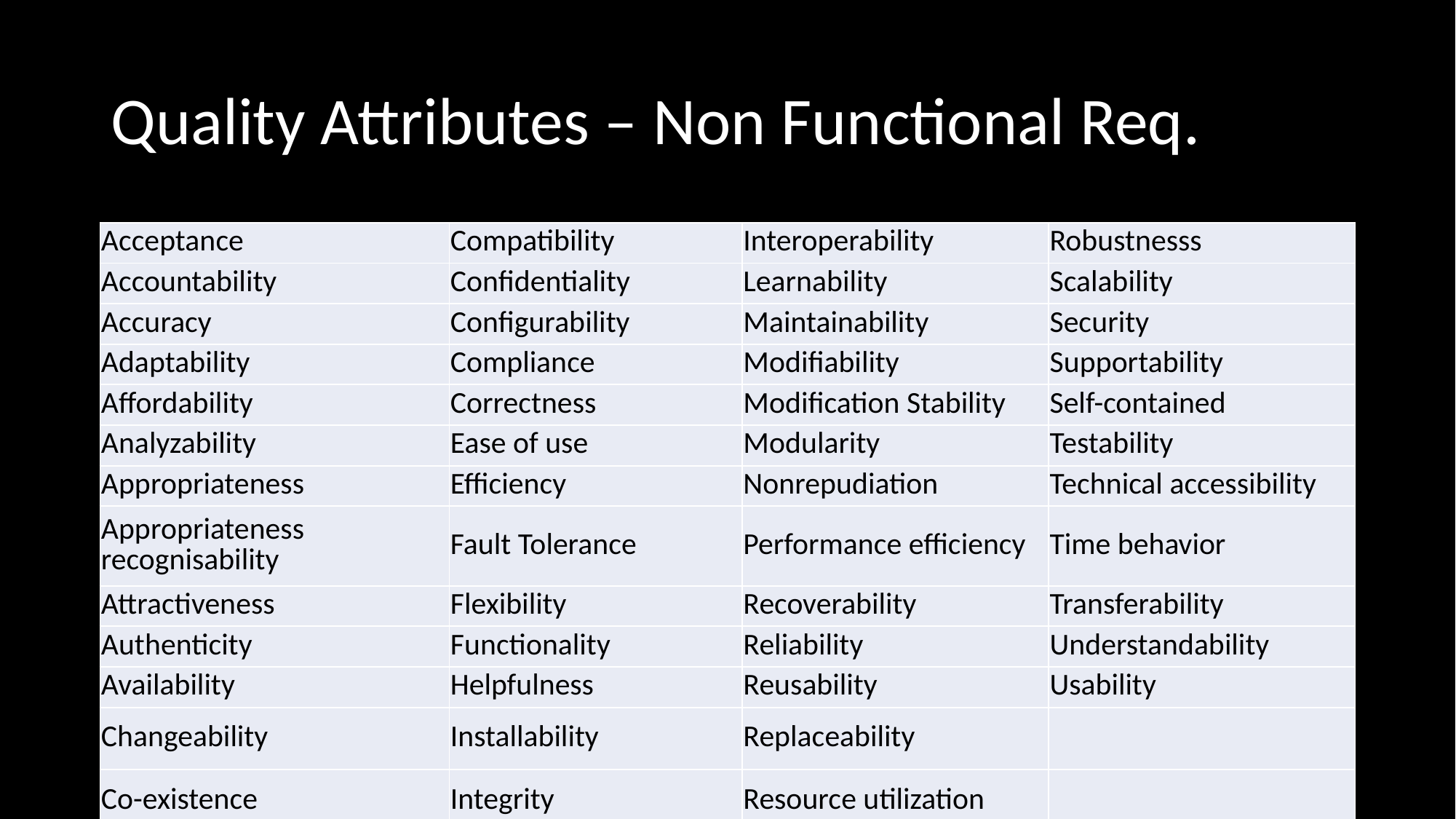

# Quality Attributes – Non Functional Req.
| Acceptance | Compatibility | Interoperability | Robustnesss |
| --- | --- | --- | --- |
| Accountability | Confidentiality | Learnability | Scalability |
| Accuracy | Configurability | Maintainability | Security |
| Adaptability | Compliance | Modifiability | Supportability |
| Affordability | Correctness | Modification Stability | Self-contained |
| Analyzability | Ease of use | Modularity | Testability |
| Appropriateness | Efficiency | Nonrepudiation | Technical accessibility |
| Appropriateness recognisability | Fault Tolerance | Performance efficiency | Time behavior |
| Attractiveness | Flexibility | Recoverability | Transferability |
| Authenticity | Functionality | Reliability | Understandability |
| Availability | Helpfulness | Reusability | Usability |
| Changeability | Installability | Replaceability |  |
| Co-existence | Integrity | Resource utilization |  |